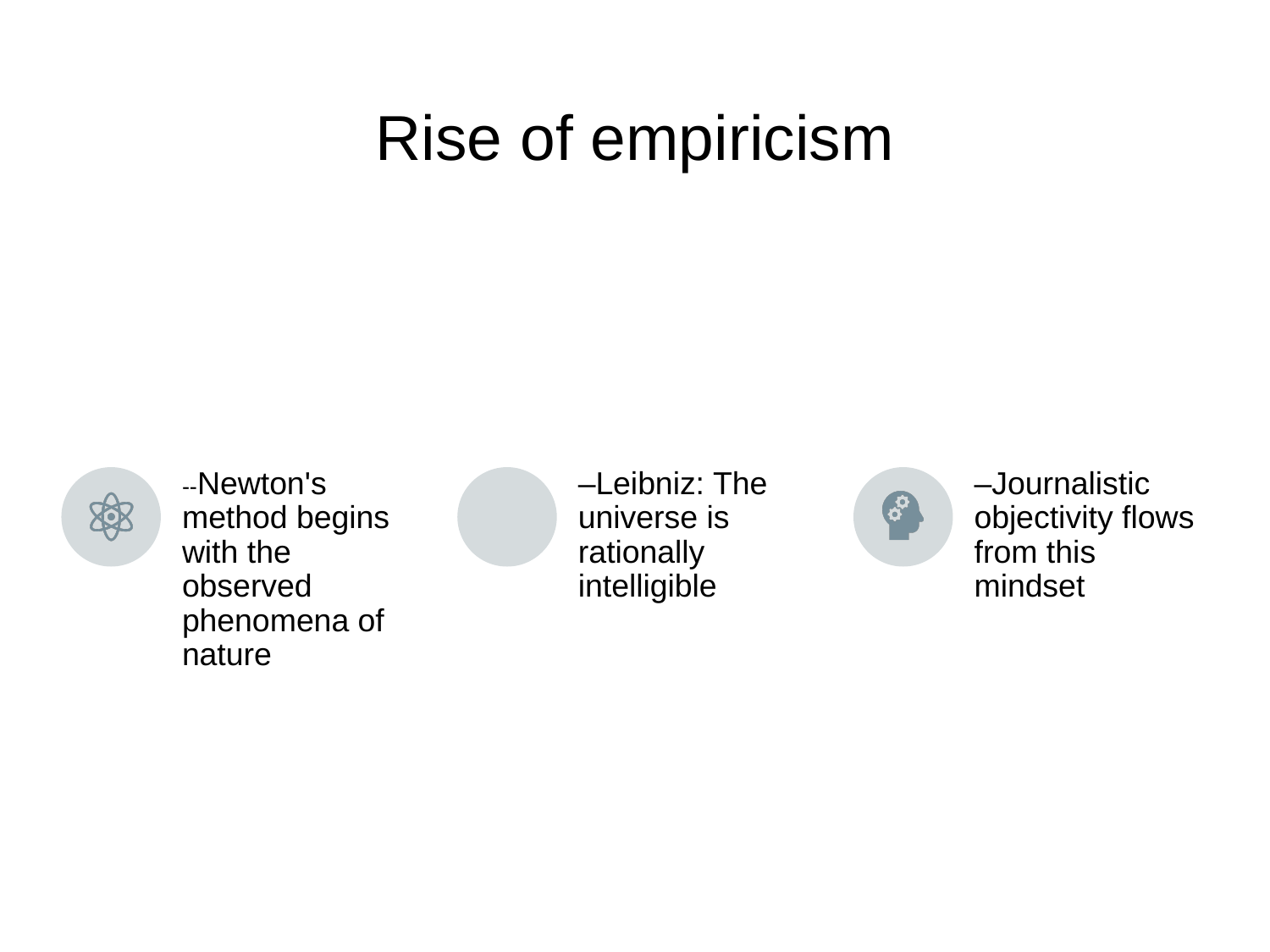

# Rise of empiricism
--Newton's method begins with the observed phenomena of nature
–Leibniz: The universe is rationally intelligible
–Journalistic objectivity flows from this mindset